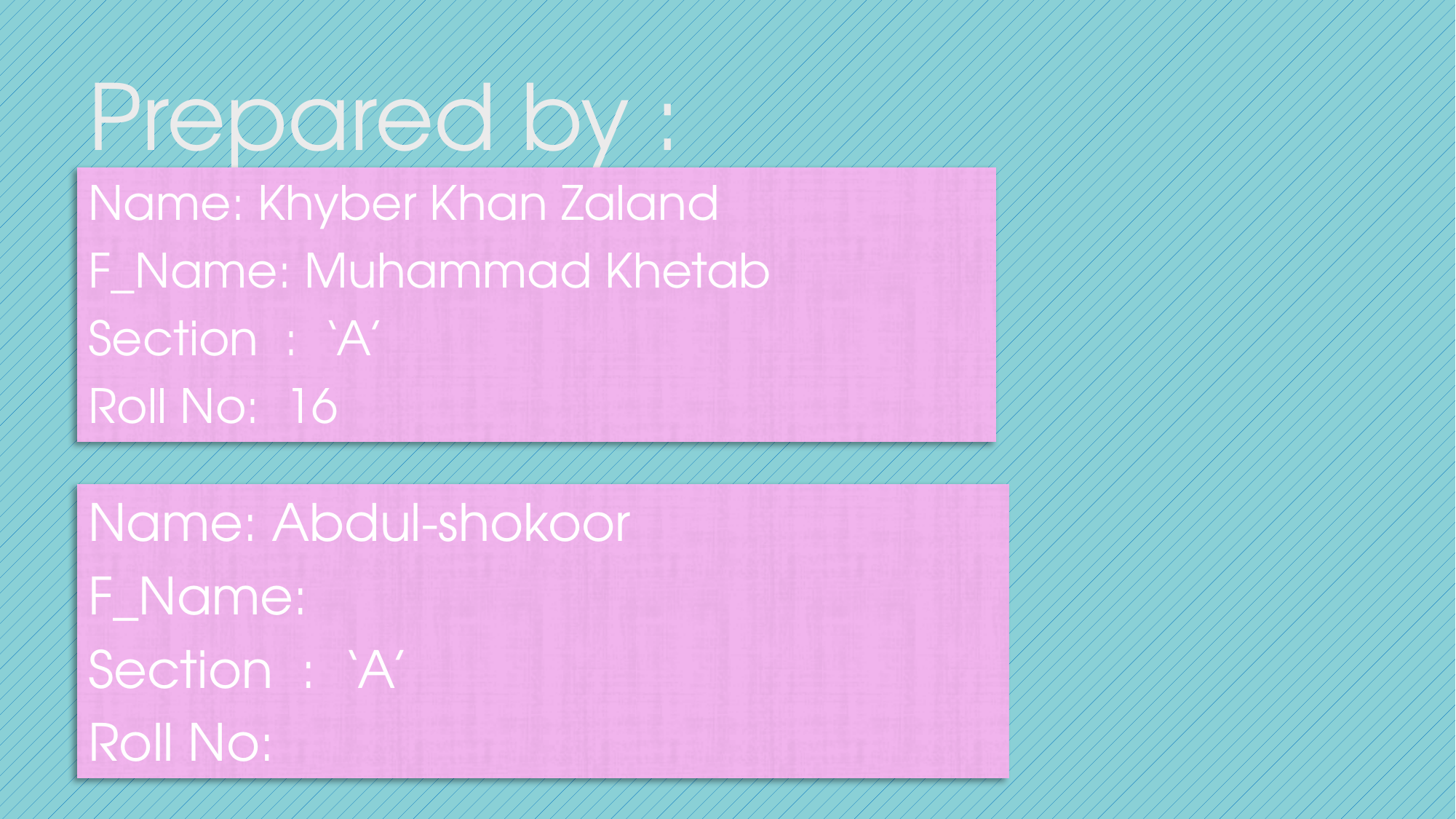

# Prepared by :
Name: Khyber Khan Zaland
F_Name: Muhammad Khetab
Section  :  ‘A’
Roll No:  16
Name: Abdul-shokoor
F_Name:
Section  :  ‘A’
Roll No: